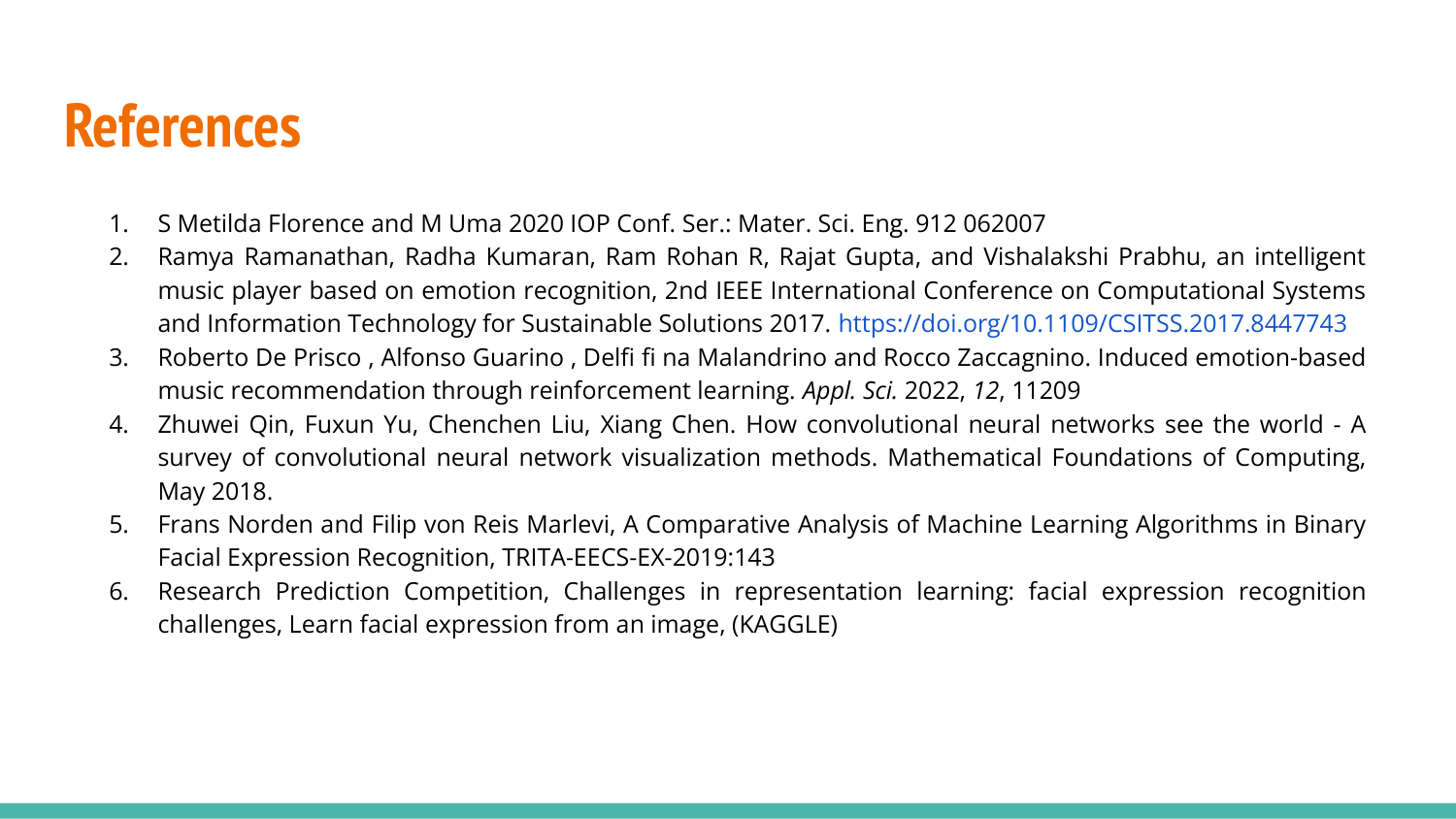

# References
S Metilda Florence and M Uma 2020 IOP Conf. Ser.: Mater. Sci. Eng. 912 062007
Ramya Ramanathan, Radha Kumaran, Ram Rohan R, Rajat Gupta, and Vishalakshi Prabhu, an intelligent music player based on emotion recognition, 2nd IEEE International Conference on Computational Systems and Information Technology for Sustainable Solutions 2017. https://doi.org/10.1109/CSITSS.2017.8447743
Roberto De Prisco , Alfonso Guarino , Delfi fi na Malandrino and Rocco Zaccagnino. Induced emotion-based music recommendation through reinforcement learning. Appl. Sci. 2022, 12, 11209
Zhuwei Qin, Fuxun Yu, Chenchen Liu, Xiang Chen. How convolutional neural networks see the world - A survey of convolutional neural network visualization methods. Mathematical Foundations of Computing, May 2018.
Frans Norden and Filip von Reis Marlevi, A Comparative Analysis of Machine Learning Algorithms in Binary Facial Expression Recognition, TRITA-EECS-EX-2019:143
Research Prediction Competition, Challenges in representation learning: facial expression recognition challenges, Learn facial expression from an image, (KAGGLE)